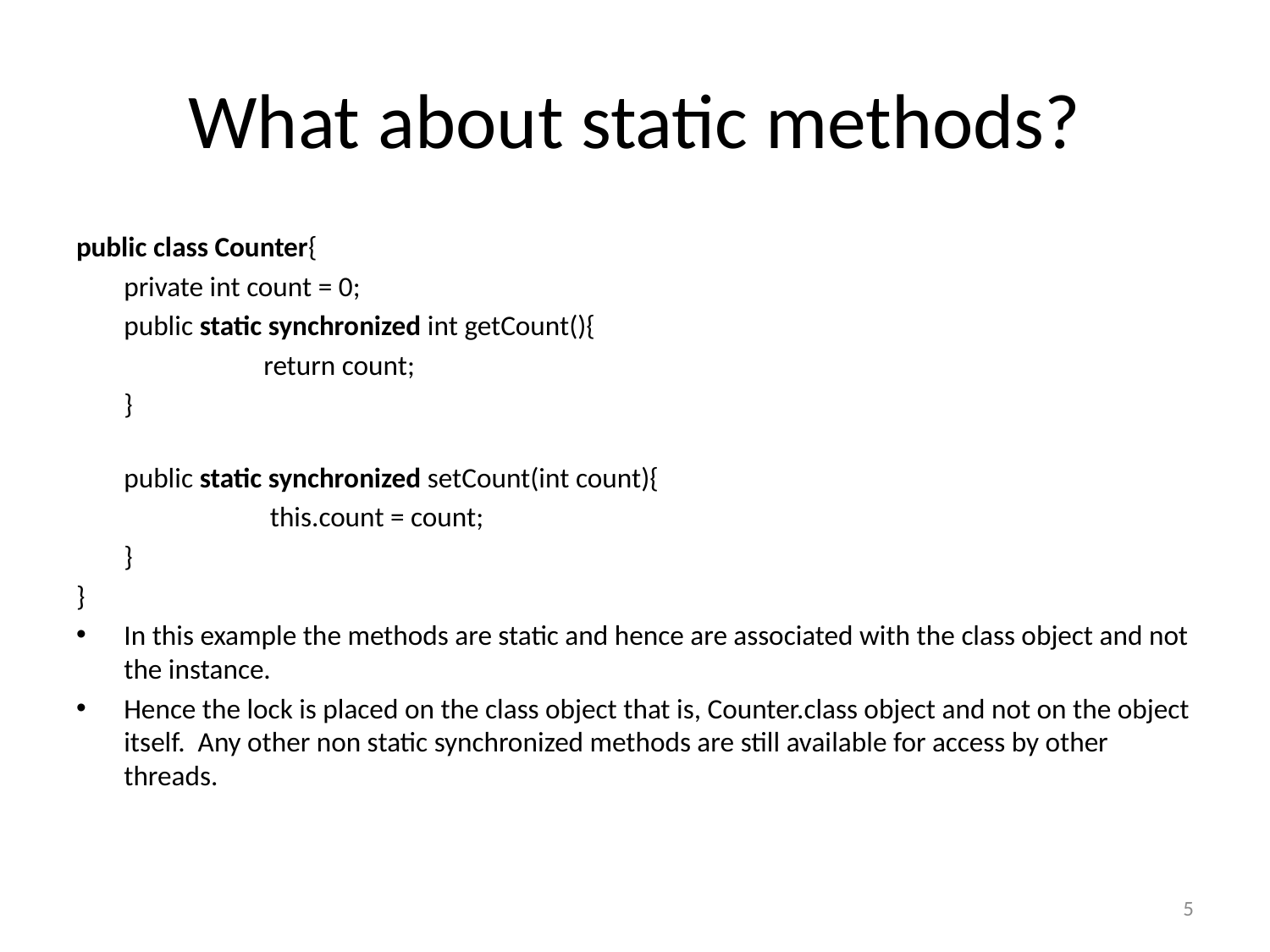

# What about static methods?
public class Counter{
	private int count = 0;
	public static synchronized int getCount(){
		  return count;
	}
	public static synchronized setCount(int count){
		   this.count = count;
	}
}
In this example the methods are static and hence are associated with the class object and not the instance.
Hence the lock is placed on the class object that is, Counter.class object and not on the object itself.  Any other non static synchronized methods are still available for access by other threads.
5